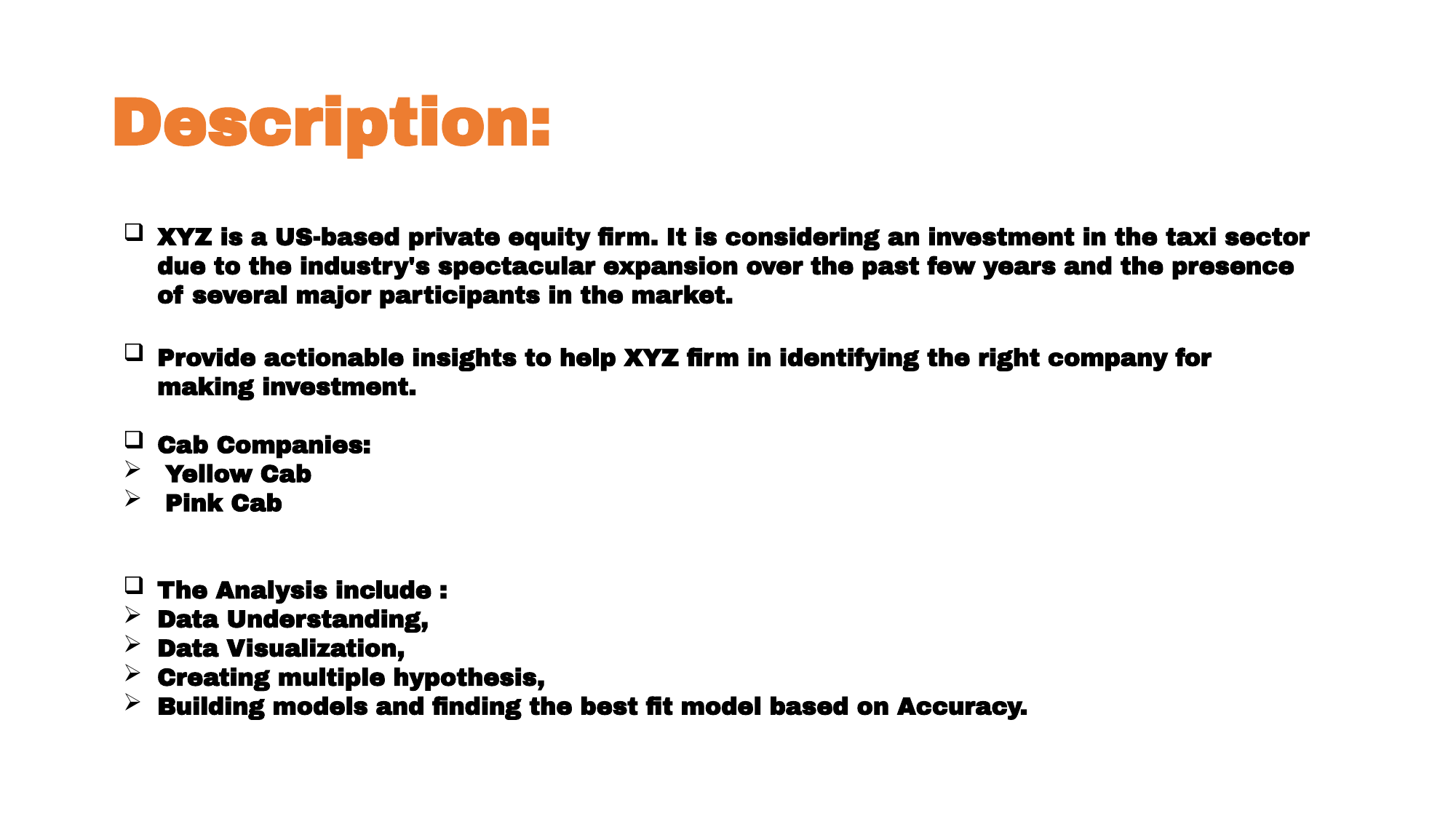

# Description:
XYZ is a US-based private equity firm. It is considering an investment in the taxi sector due to the industry's spectacular expansion over the past few years and the presence of several major participants in the market.
Provide actionable insights to help XYZ firm in identifying the right company for making investment.

Cab Companies:
 Yellow Cab
 Pink Cab

The Analysis include :
Data Understanding,
Data Visualization,
Creating multiple hypothesis,
Building models and finding the best fit model based on Accuracy.